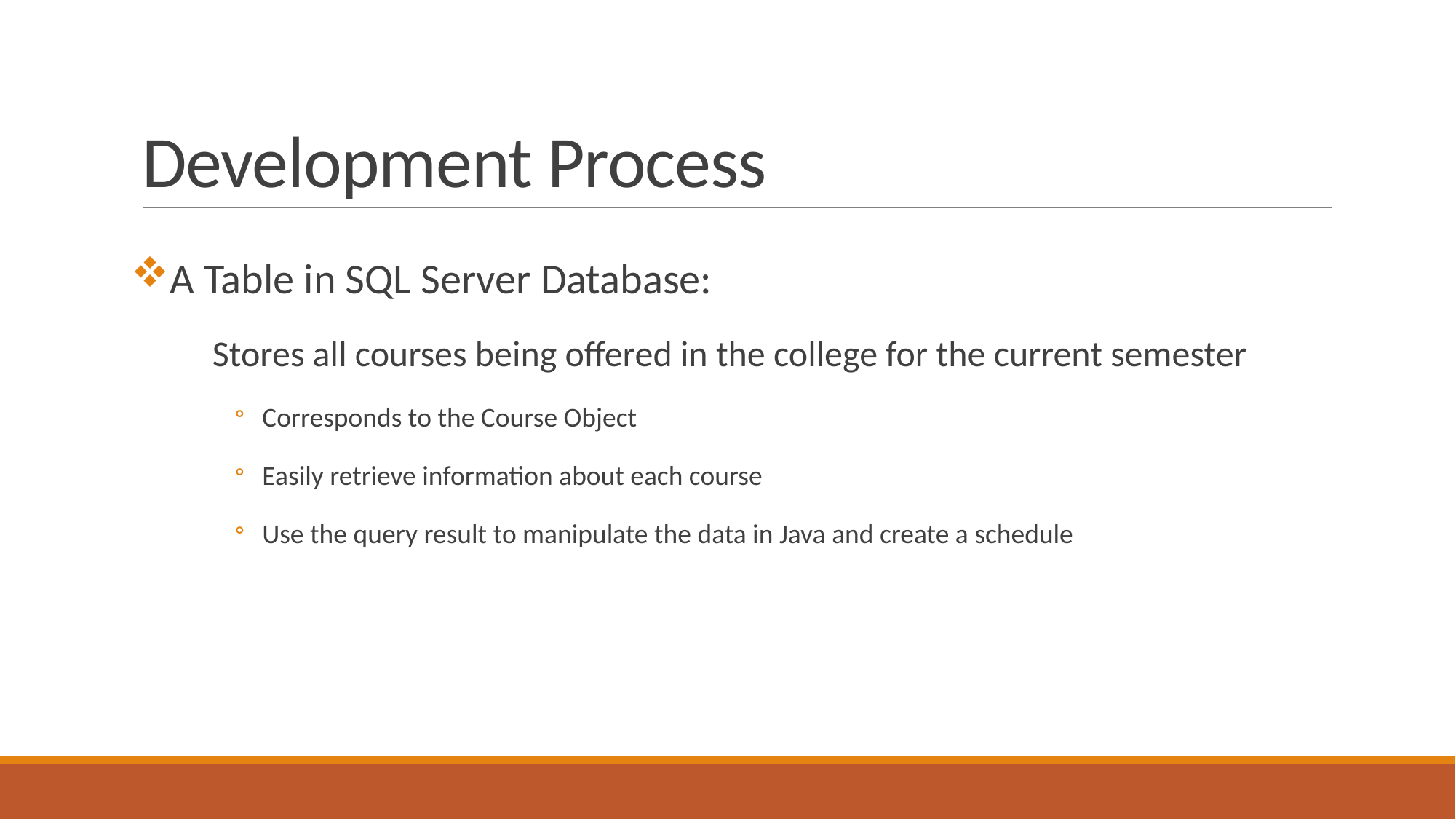

# Development Process
A Table in SQL Server Database:
       Stores all courses being offered in the college for the current semester
Corresponds to the Course Object
Easily retrieve information about each course
Use the query result to manipulate the data in Java and create a schedule